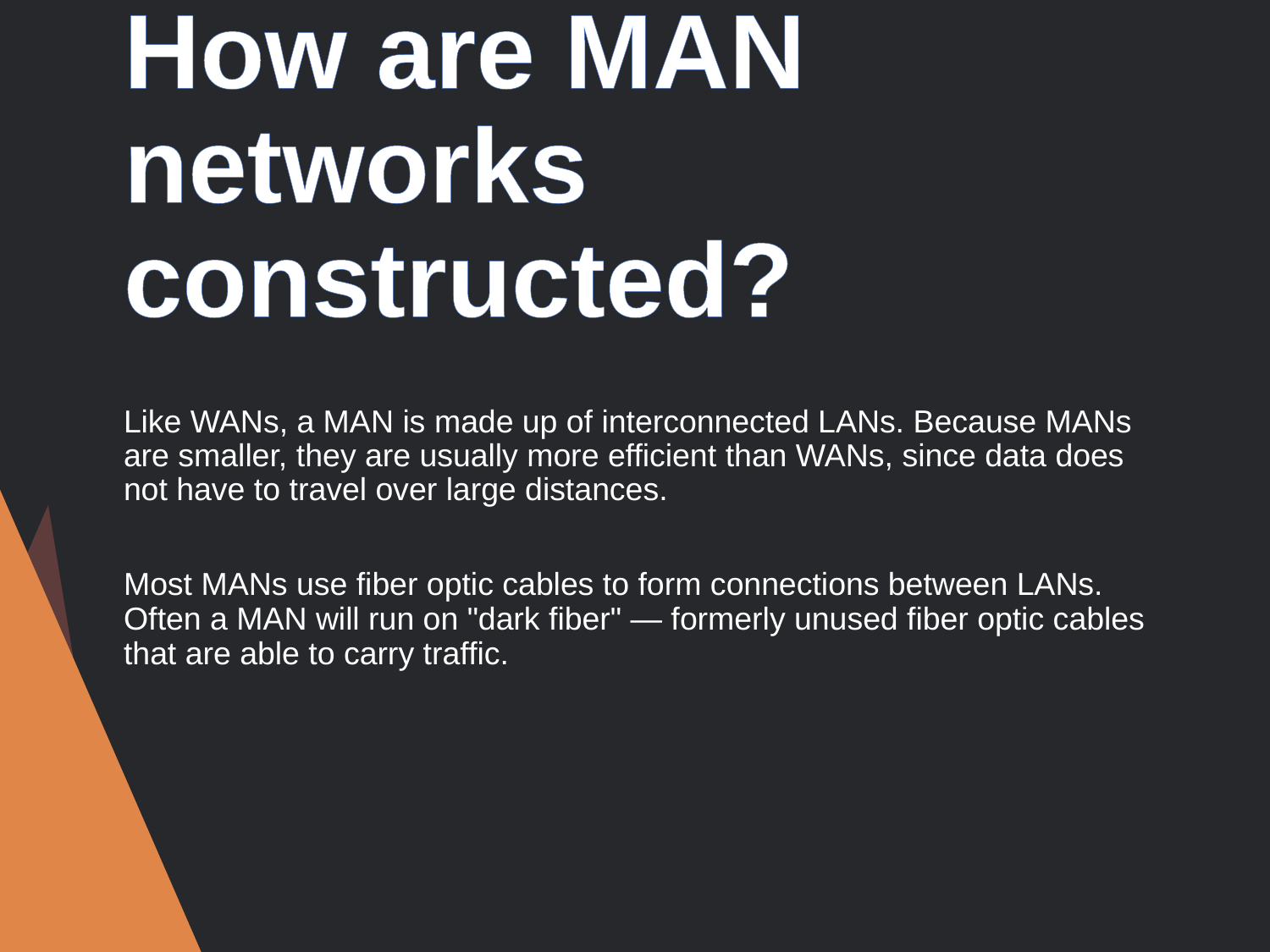

# How are MAN networks constructed?
Like WANs, a MAN is made up of interconnected LANs. Because MANs are smaller, they are usually more efficient than WANs, since data does not have to travel over large distances.

Most MANs use fiber optic cables to form connections between LANs. Often a MAN will run on "dark fiber" — formerly unused fiber optic cables that are able to carry traffic.